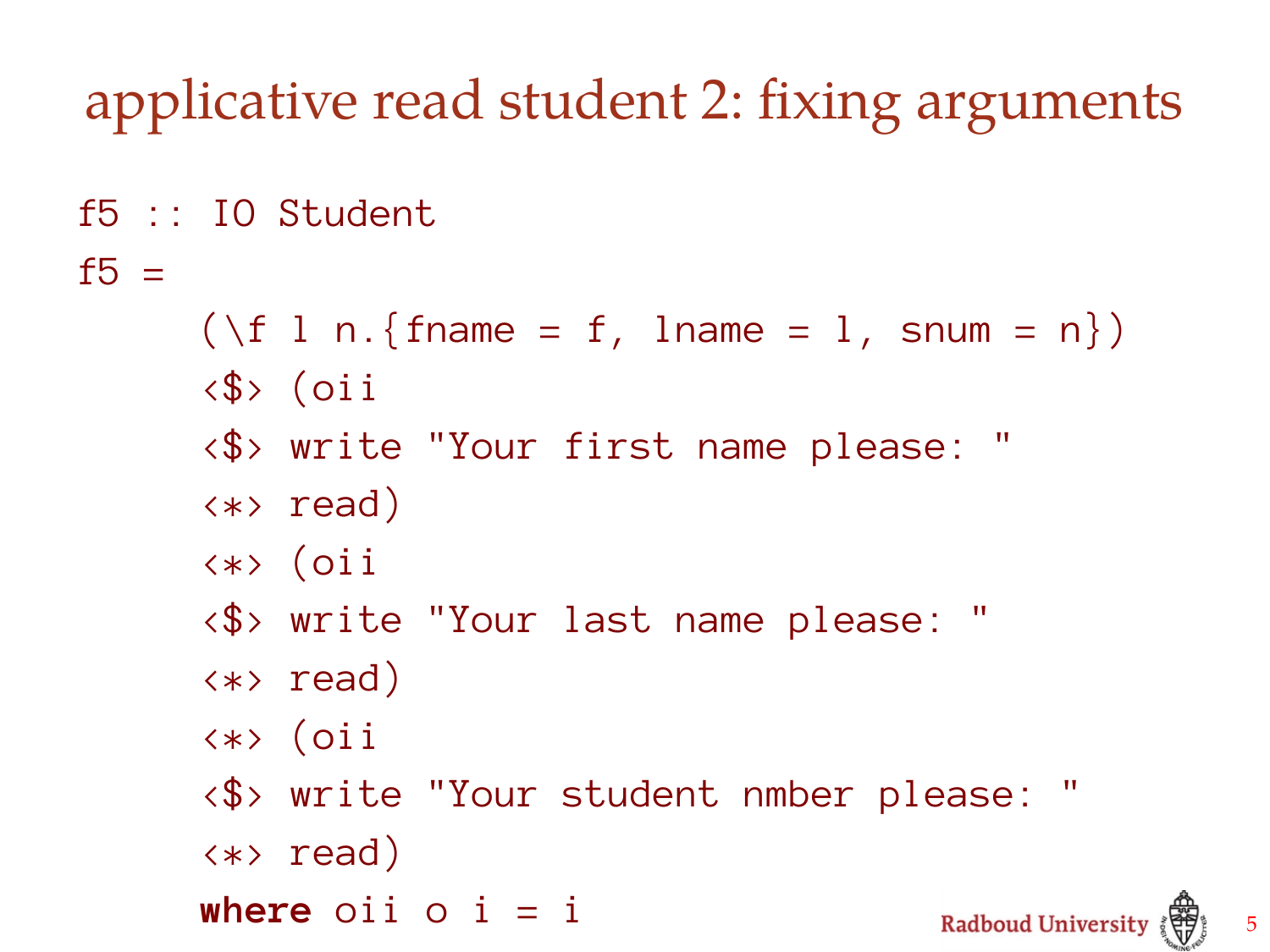

# applicative read student 2: fixing arguments
﻿f5 :: IO Student
f5 =
	(\f l n.{fname = f, lname = l, snum = n})
	<$> (oii
		<$> write "Your first name please: "
		<*> read)
	<*> (oii
		<$> write "Your last name please: "
		<*> read)
	<*> (oii
		<$> write "Your student nmber please: "
		<*> read)
	where oii o i = i
5